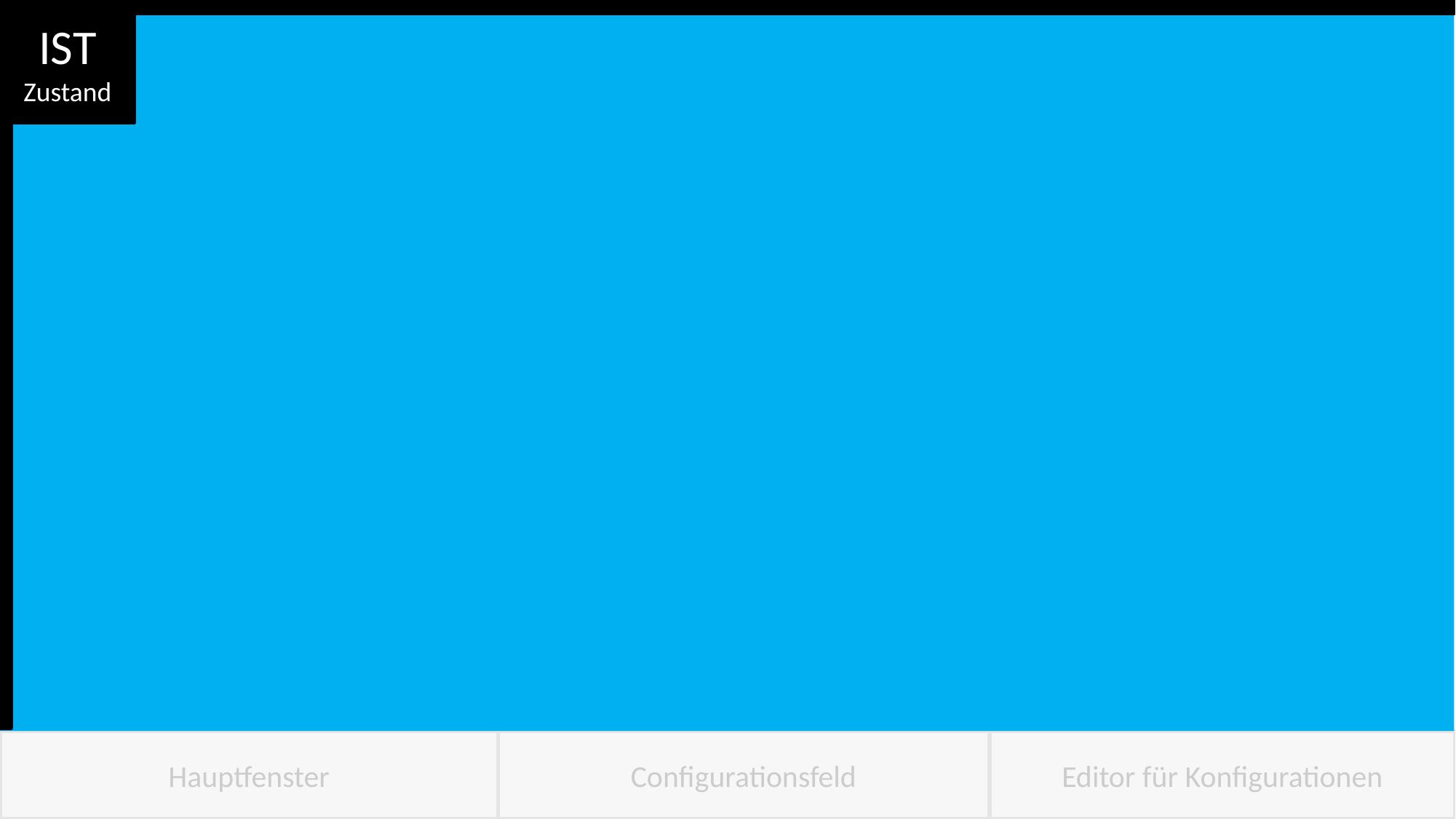

IST
Zustand

Hauptfenster
Configurationsfeld
Editor für Konfigurationen